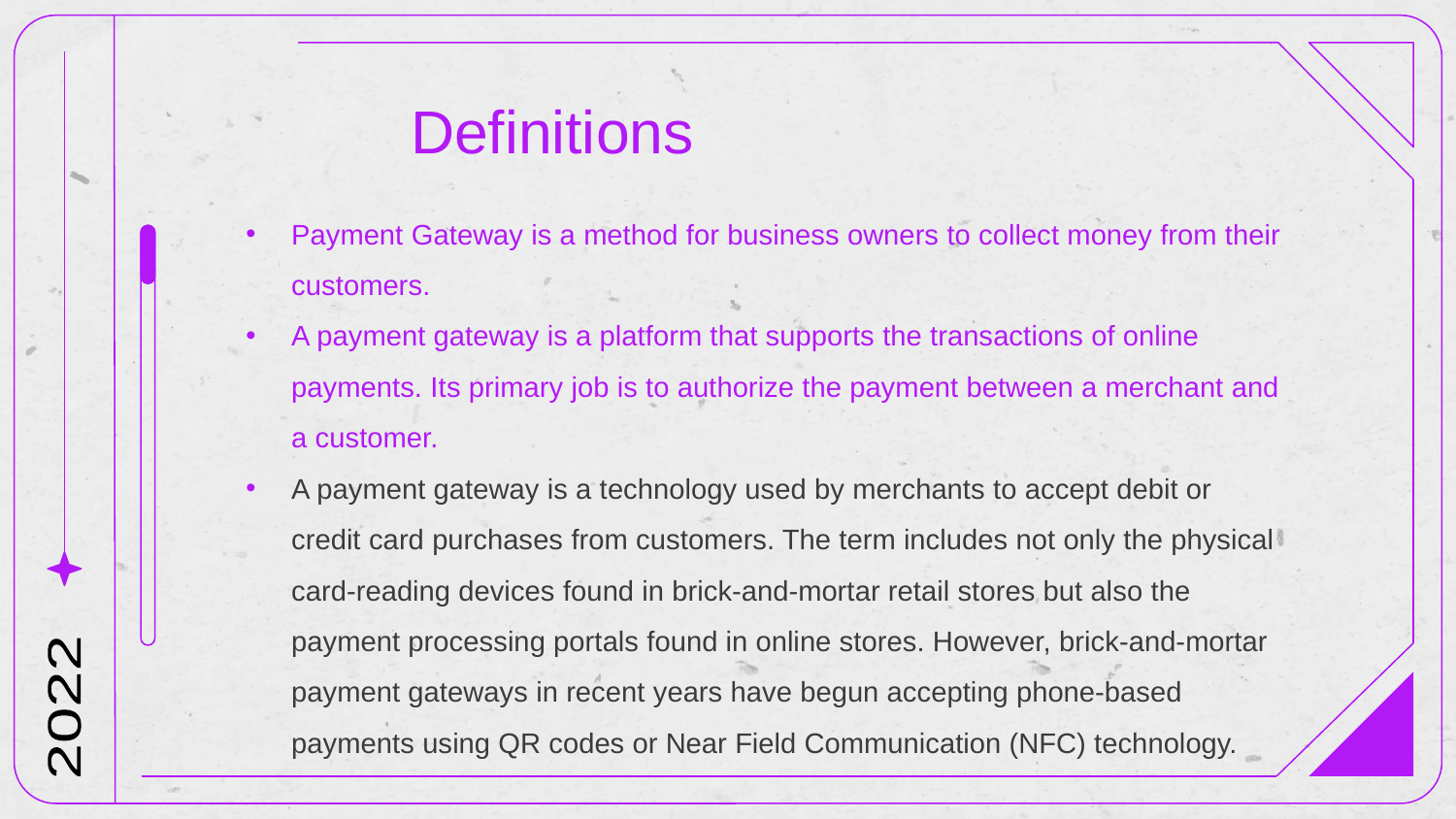

# Definitions
Payment Gateway is a method for business owners to collect money from their customers.
A payment gateway is a platform that supports the transactions of online payments. Its primary job is to authorize the payment between a merchant and a customer.
A payment gateway is a technology used by merchants to accept debit or credit card purchases from customers. The term includes not only the physical card-reading devices found in brick-and-mortar retail stores but also the payment processing portals found in online stores. However, brick-and-mortar payment gateways in recent years have begun accepting phone-based payments using QR codes or Near Field Communication (NFC) technology.

2022